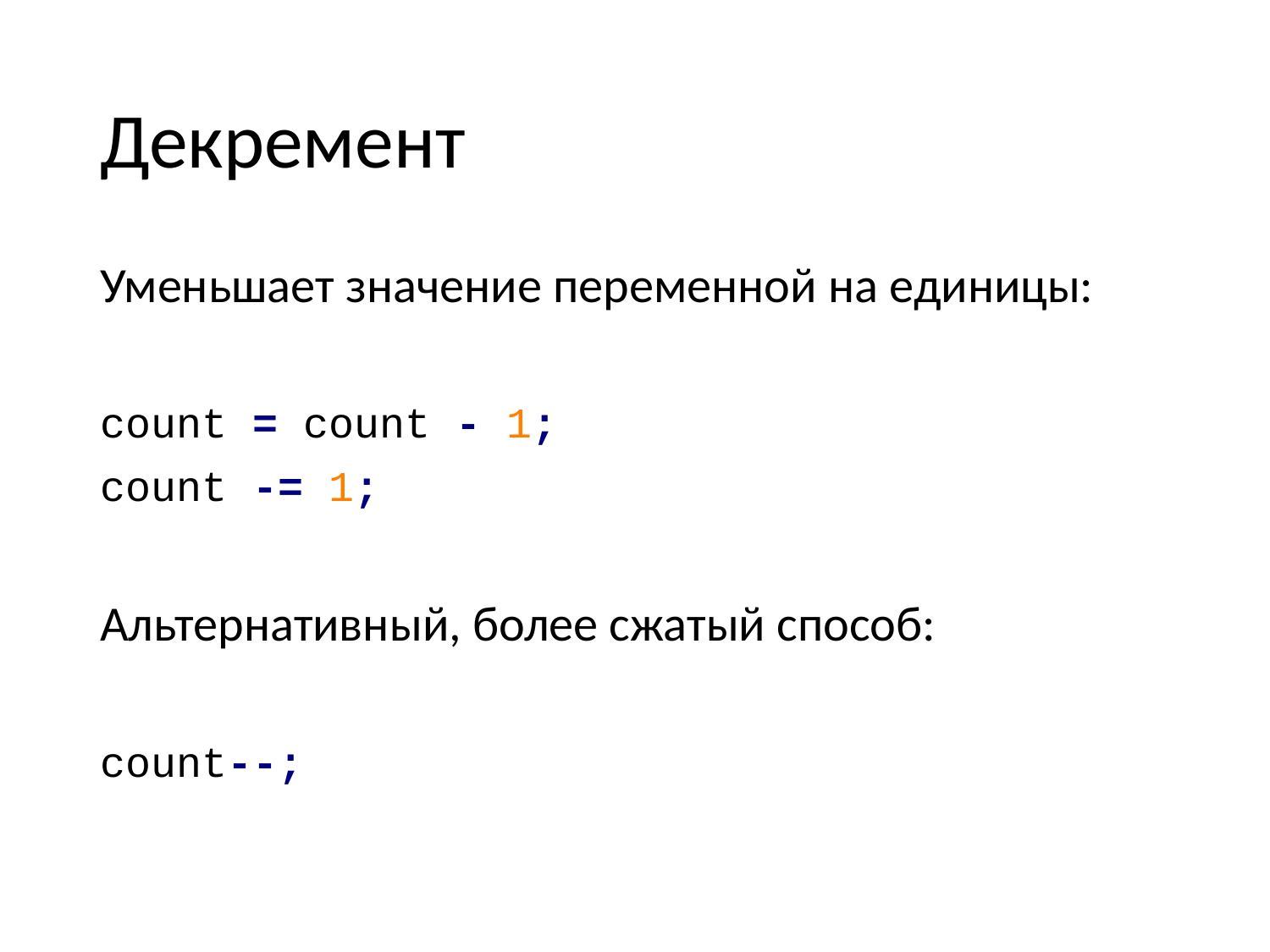

# Декремент
Уменьшает значение переменной на единицы:

count = count - 1;
count -= 1;

Альтернативный, более сжатый способ:

count--;